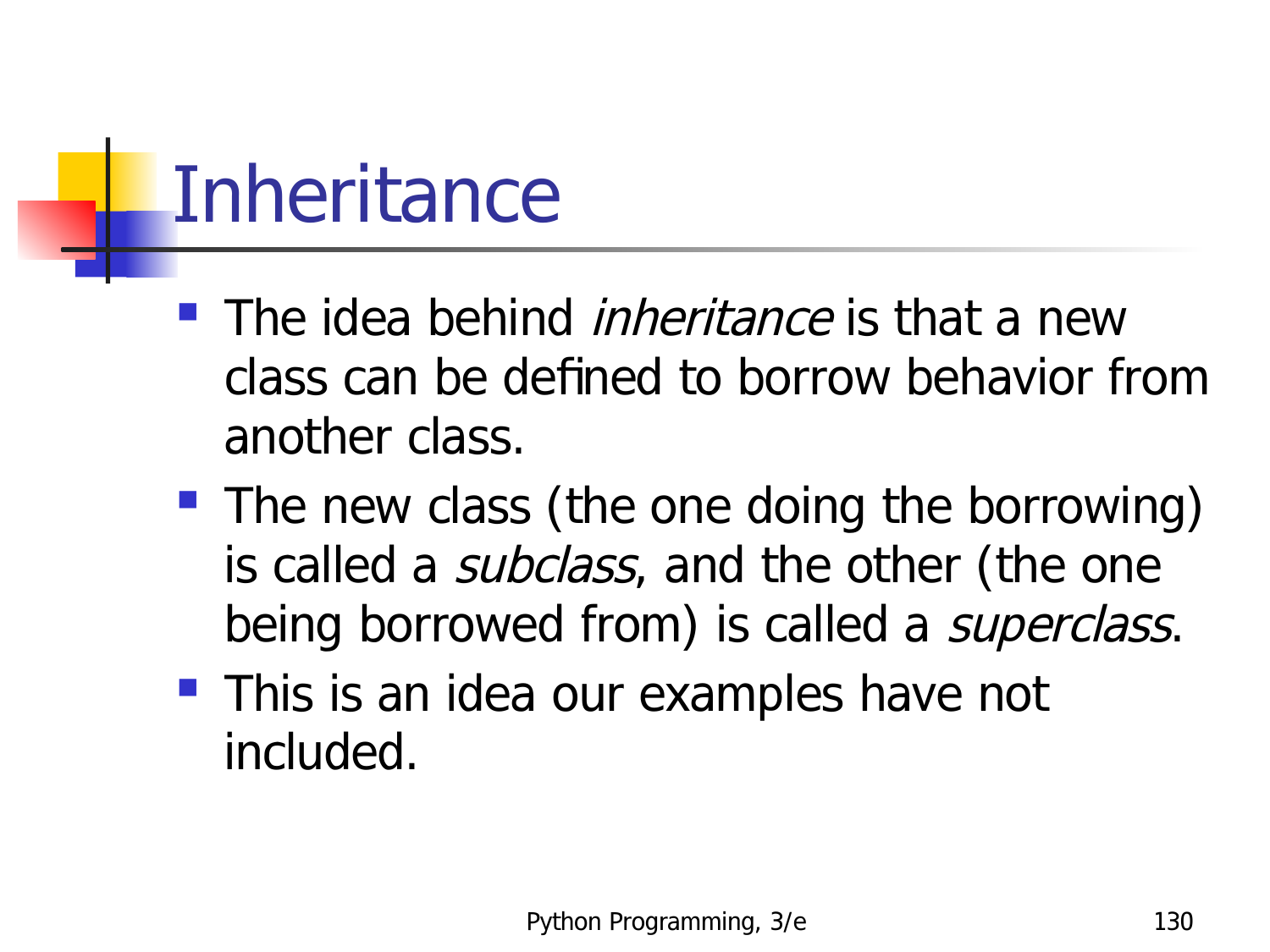

# Inheritance
The idea behind inheritance is that a new class can be defined to borrow behavior from another class.
The new class (the one doing the borrowing) is called a subclass, and the other (the one being borrowed from) is called a superclass.
This is an idea our examples have not included.
Python Programming, 3/e
130